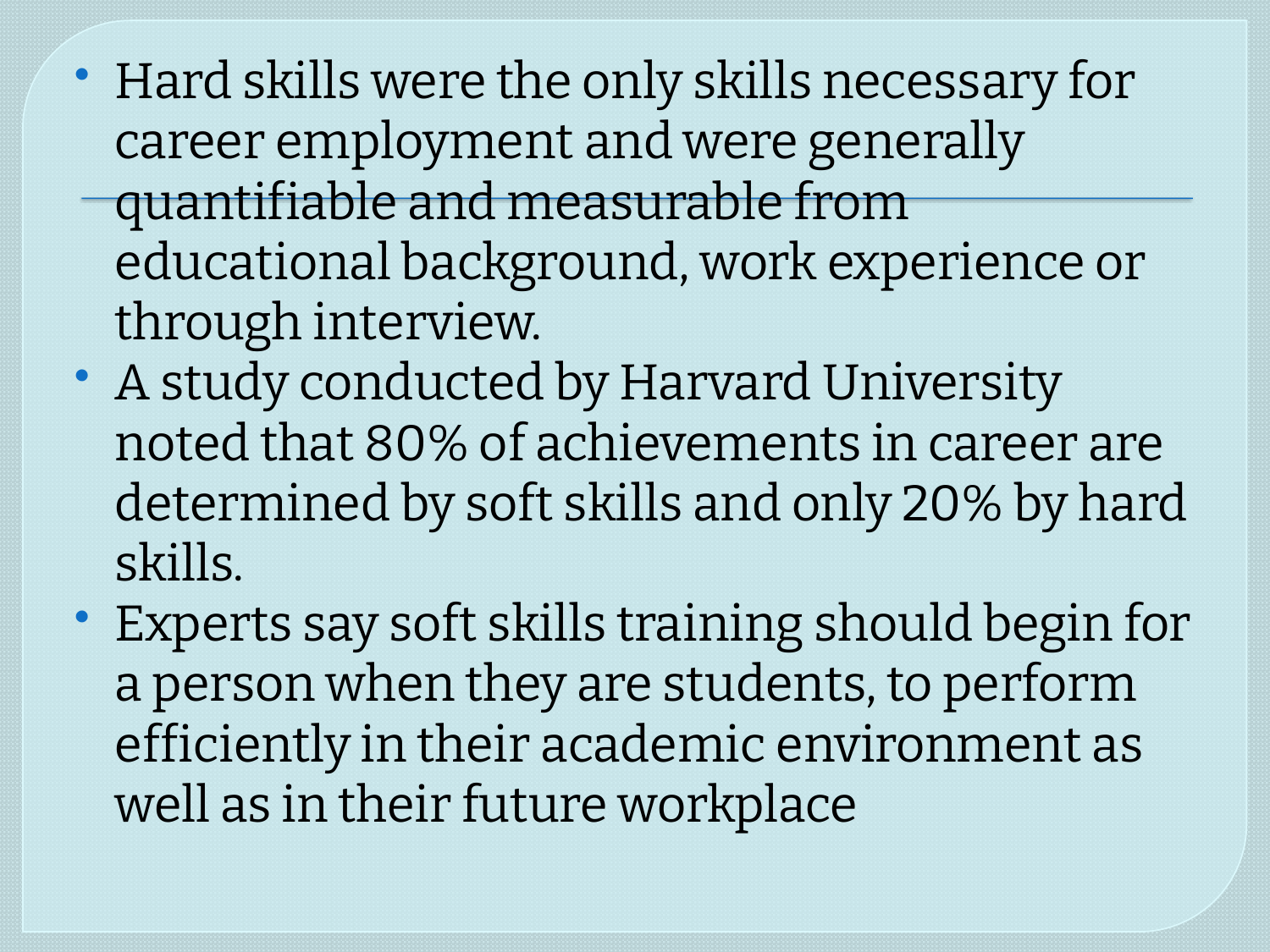

#
Hard skills were the only skills necessary for career employment and were generally quantifiable and measurable from educational background, work experience or through interview.
A study conducted by Harvard University noted that 80% of achievements in career are determined by soft skills and only 20% by hard skills.
Experts say soft skills training should begin for a person when they are students, to perform efficiently in their academic environment as well as in their future workplace